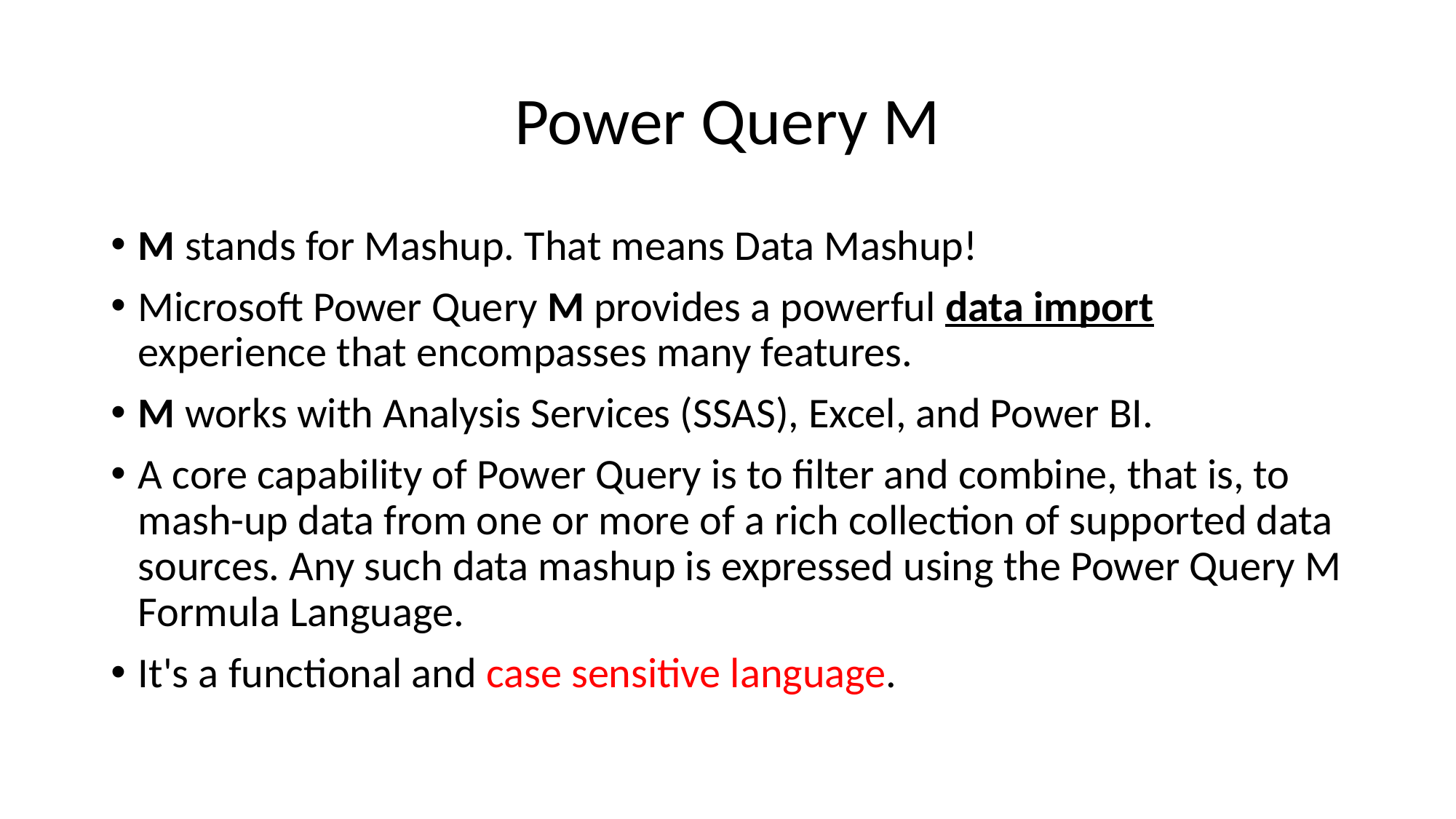

# Power Query M
M stands for Mashup. That means Data Mashup!
Microsoft Power Query M provides a powerful data import experience that encompasses many features.
M works with Analysis Services (SSAS), Excel, and Power BI.
A core capability of Power Query is to filter and combine, that is, to mash-up data from one or more of a rich collection of supported data sources. Any such data mashup is expressed using the Power Query M Formula Language.
It's a functional and case sensitive language.